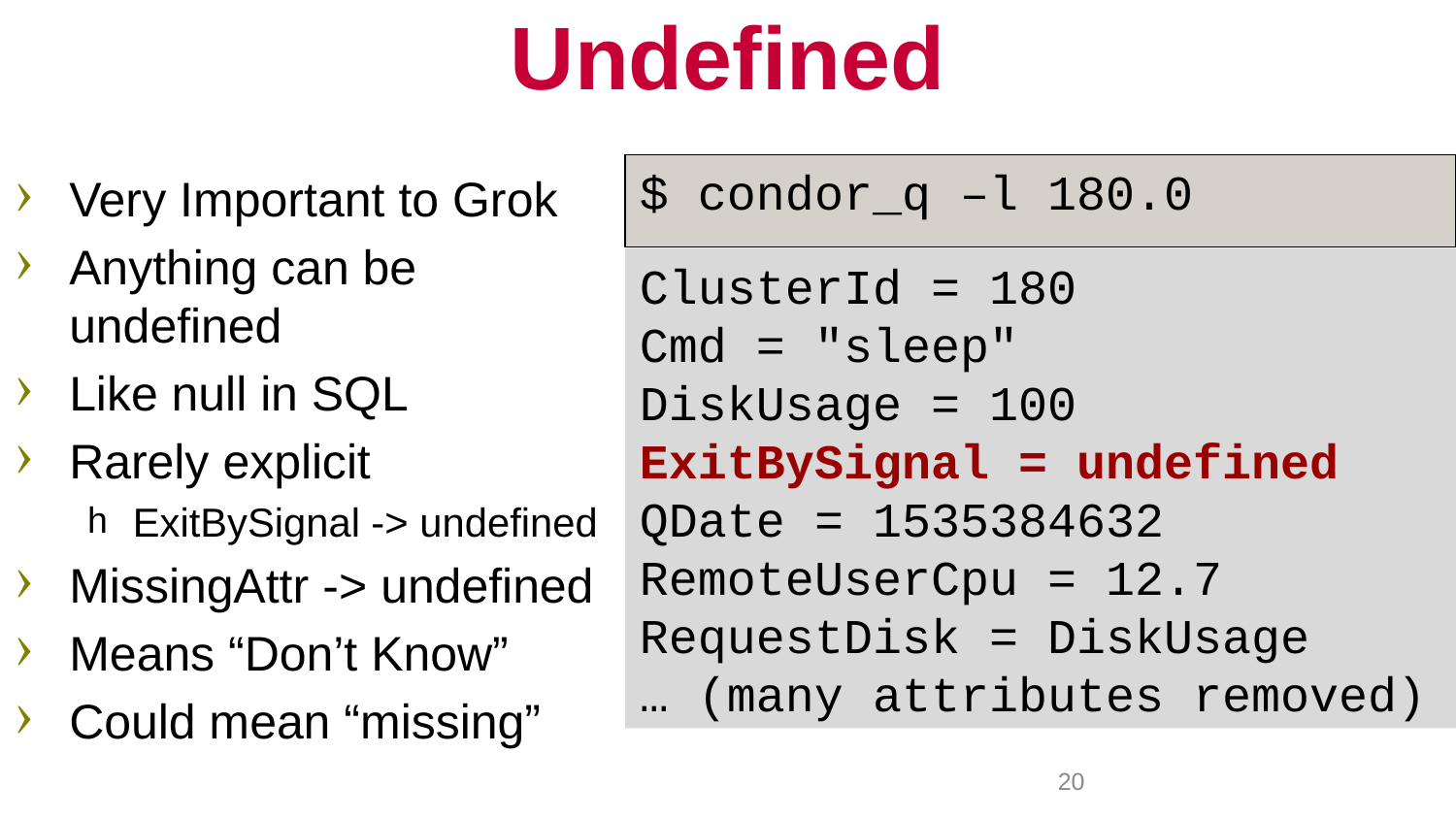

# Undefined
$ condor_q –l 180.0
Very Important to Grok
Anything can be undefined
Like null in SQL
Rarely explicit
ExitBySignal -> undefined
MissingAttr -> undefined
Means “Don’t Know”
Could mean “missing”

ClusterId = 180
Cmd = "sleep"
DiskUsage = 100
ExitBySignal = undefined
QDate = 1535384632
RemoteUserCpu = 12.7
RequestDisk = DiskUsage
… (many attributes removed)
20